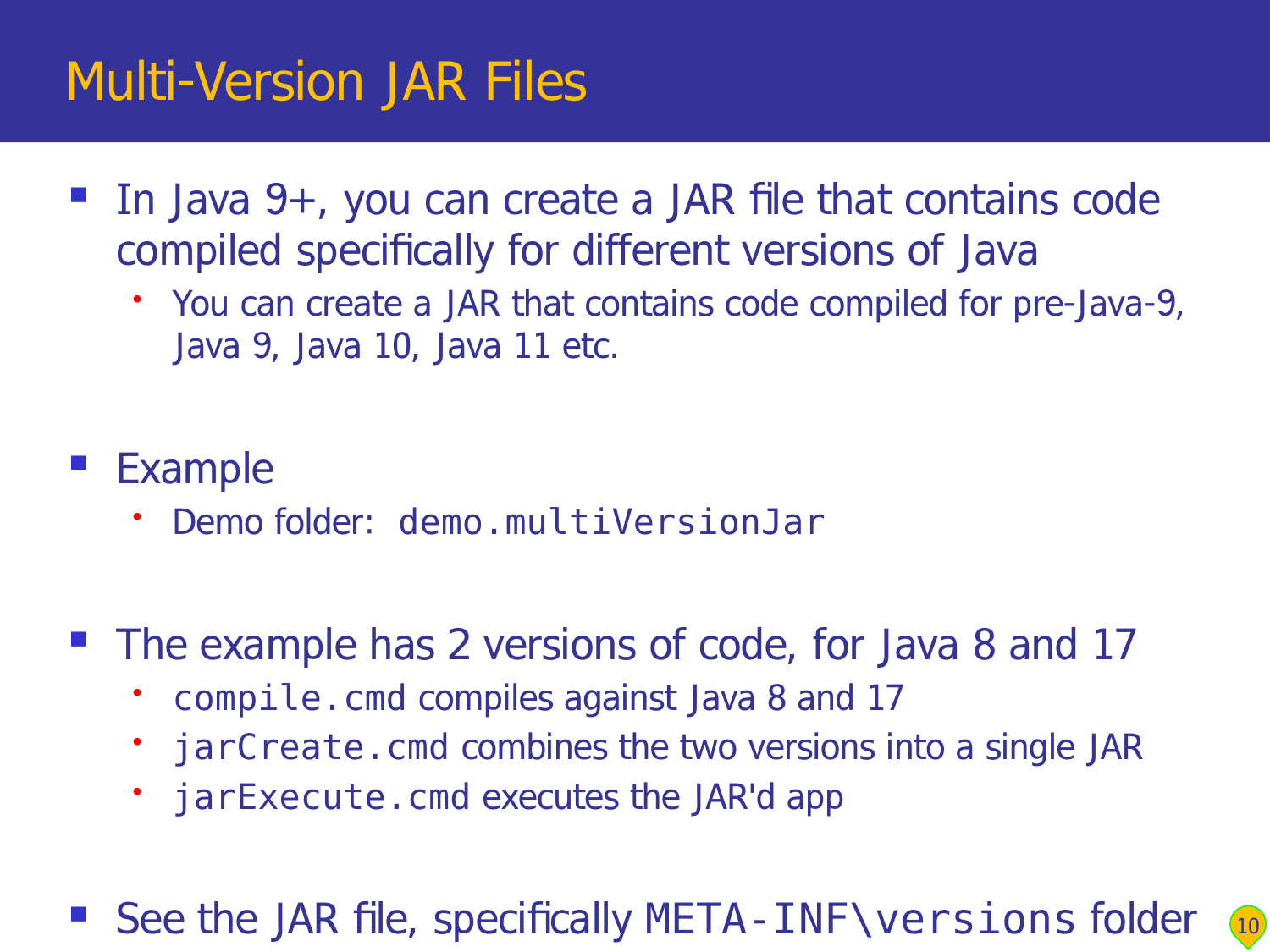

# Multi-Version JAR Files
In Java 9+, you can create a JAR file that contains code compiled specifically for different versions of Java
You can create a JAR that contains code compiled for pre-Java-9, Java 9, Java 10, Java 11 etc.

Example
Demo folder:  demo.multiVersionJar

The example has 2 versions of code, for Java 8 and 17
compile.cmd compiles against Java 8 and 17
jarCreate.cmd combines the two versions into a single JAR
jarExecute.cmd executes the JAR'd app

See the JAR file, specifically META-INF\versions folder

10